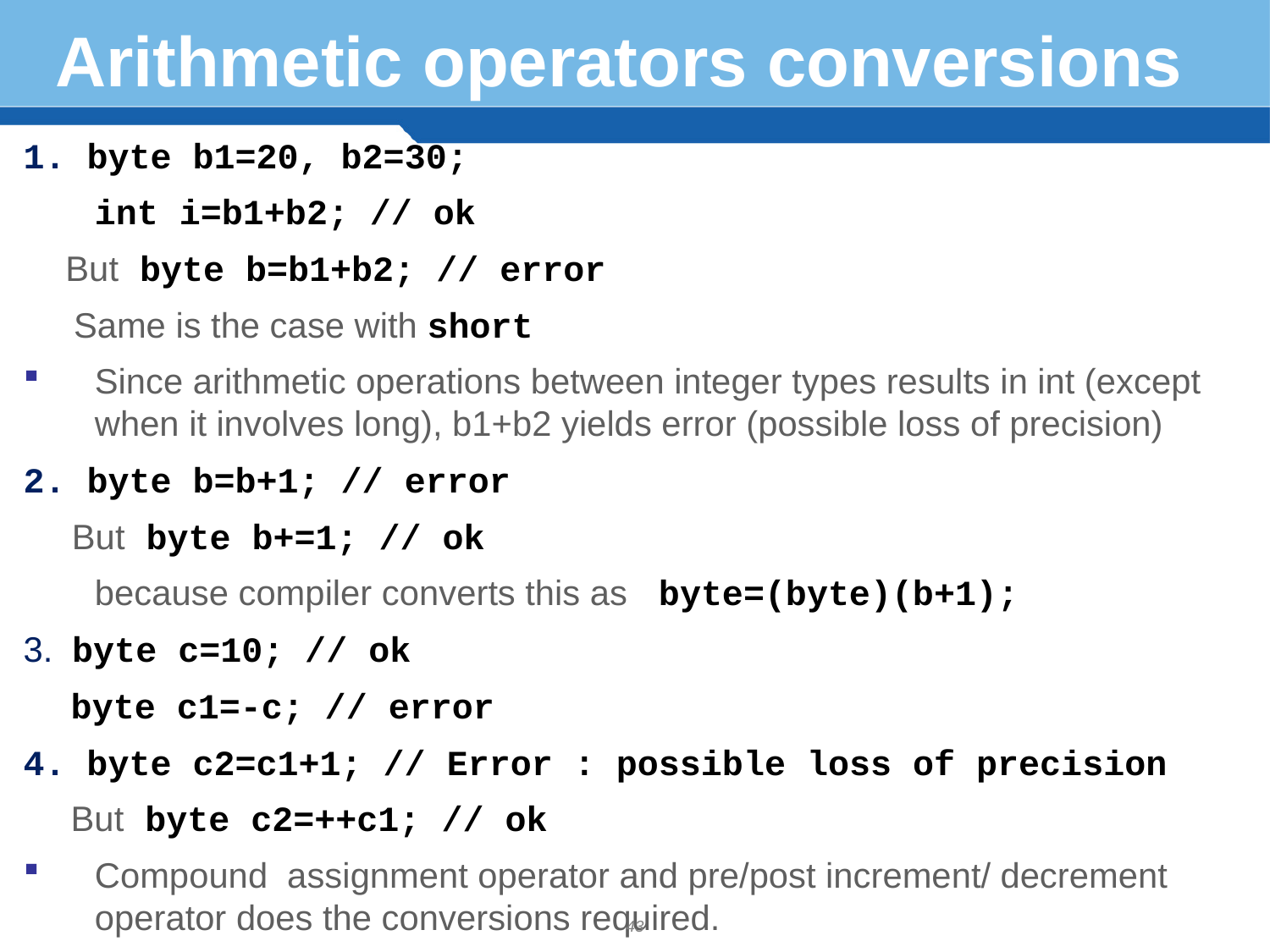

# Arithmetic operators conversions
1. byte b1=20, b2=30;
	int i=b1+b2; // ok
  But byte b=b1+b2; // error
    Same is the case with short
Since arithmetic operations between integer types results in int (except when it involves long), b1+b2 yields error (possible loss of precision)
2. byte b=b+1; // error
     But byte b+=1; // ok
	because compiler converts this as  byte=(byte)(b+1);
3.  byte c=10; // ok
	byte c1=-c; // error
4. byte c2=c1+1; // Error : possible loss of precision
	But byte c2=++c1; // ok
Compound  assignment operator and pre/post increment/ decrement operator does the conversions required.

43